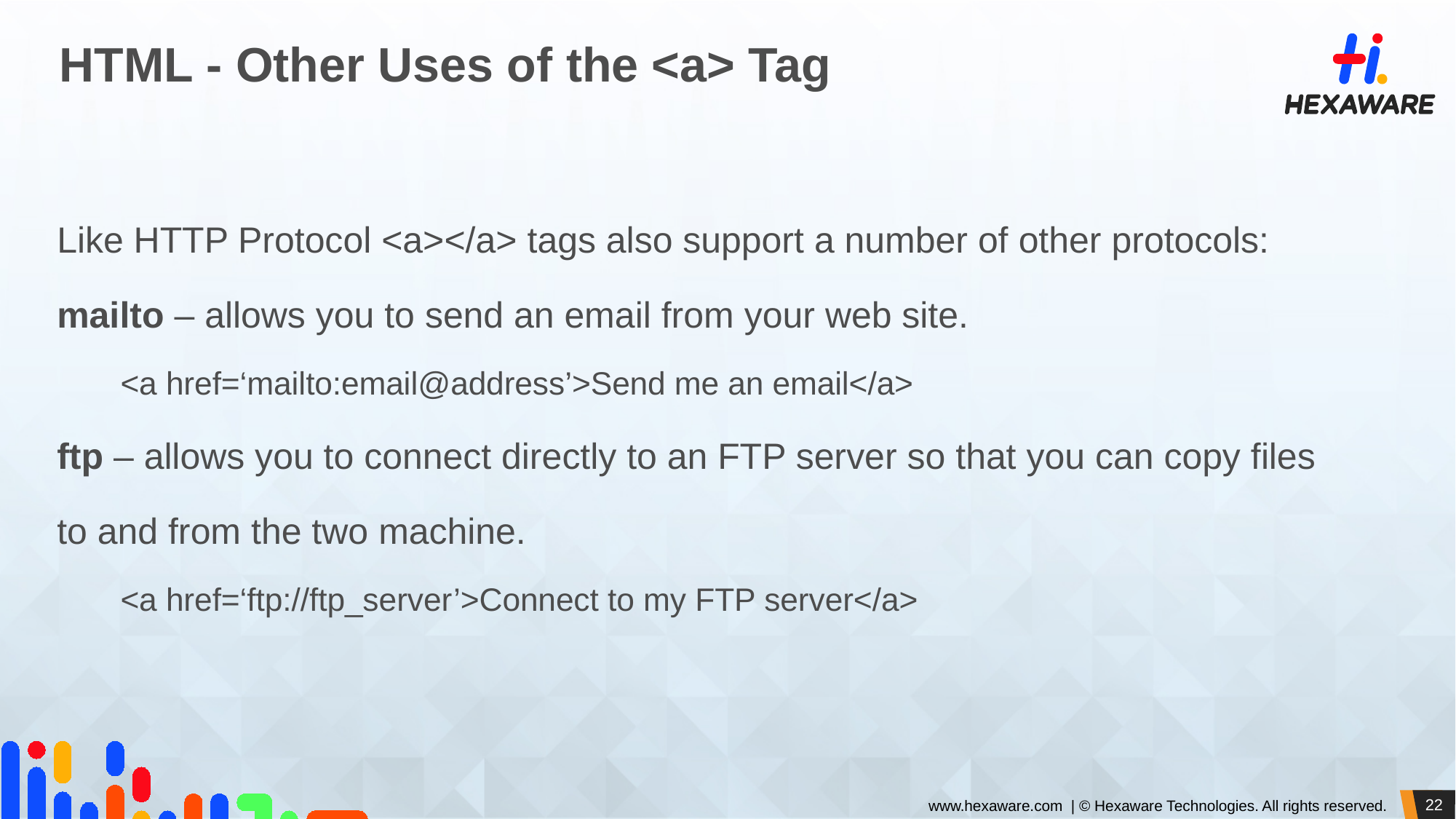

# HTML - Other Uses of the <a> Tag
Like HTTP Protocol <a></a> tags also support a number of other protocols:
mailto – allows you to send an email from your web site.
<a href=‘mailto:email@address’>Send me an email</a>
ftp – allows you to connect directly to an FTP server so that you can copy files
to and from the two machine.
<a href=‘ftp://ftp_server’>Connect to my FTP server</a>